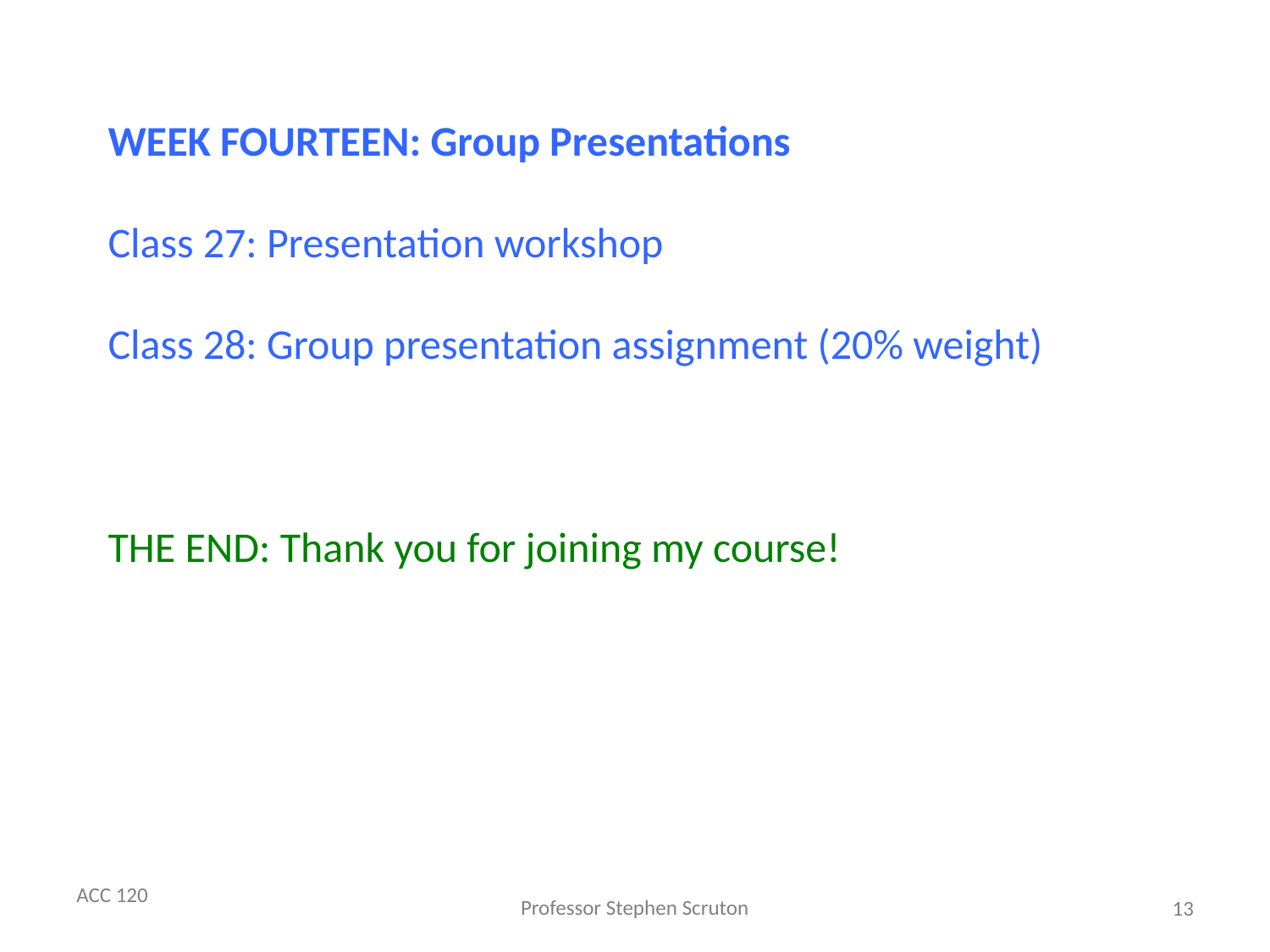

# WEEK FOURTEEN: Group Presentations Class 27: Presentation workshop Class 28: Group presentation assignment (20% weight) THE END: Thank you for joining my course!
13